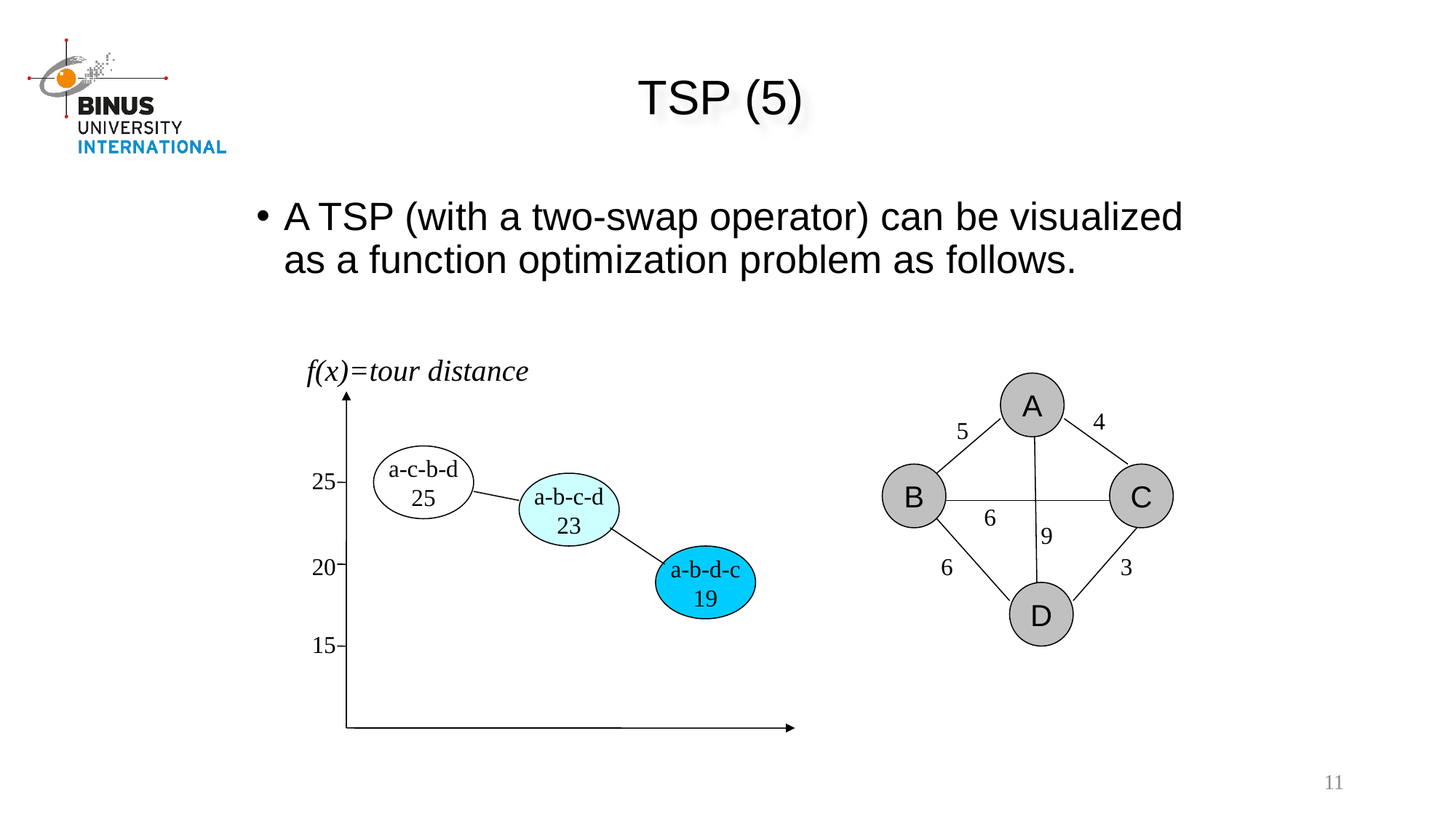

TSP (5)
A TSP (with a two-swap operator) can be visualized as a function optimization problem as follows.
f(x)=tour distance

a-c-b-d
25
25
a-b-c-d
23

20
a-b-d-c
19

15

A
4
5

B
C
6

9

6
3
D
11